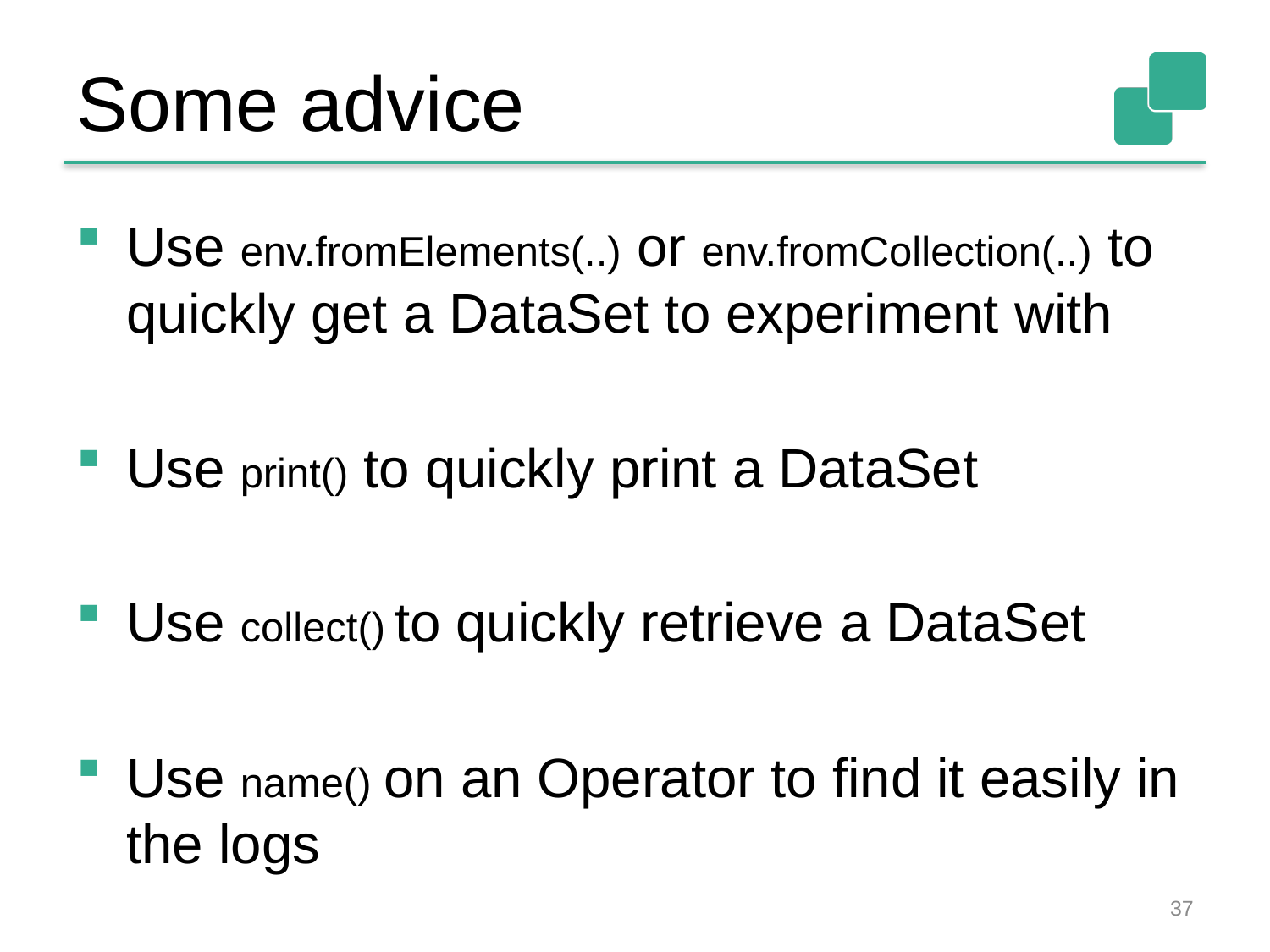

# Some advice
Use env.fromElements(..) or env.fromCollection(..) to quickly get a DataSet to experiment with

Use print() to quickly print a DataSet

Use collect() to quickly retrieve a DataSet

Use name() on an Operator to find it easily in the logs

37